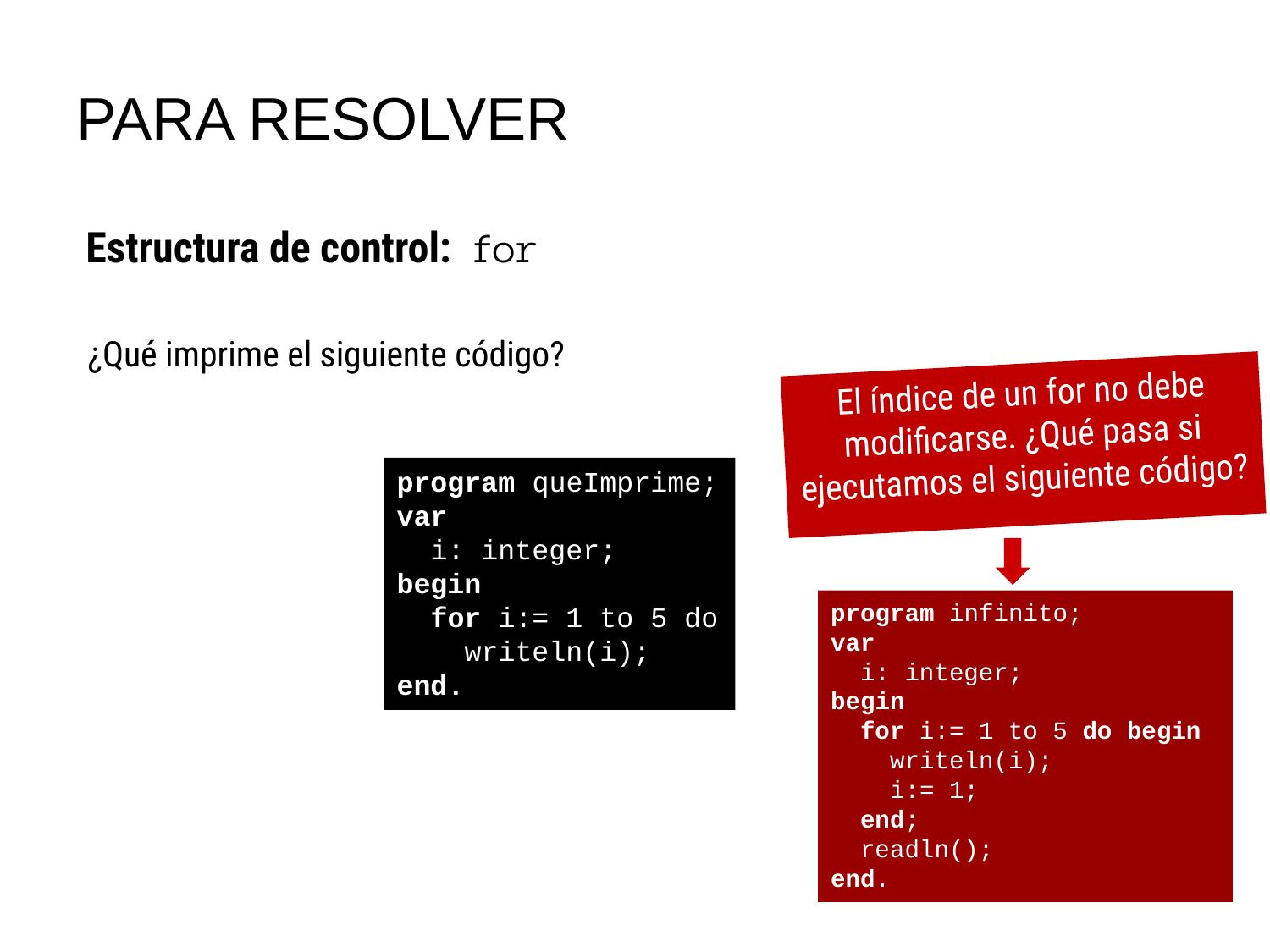

4
PARA RESOLVER
Estructura de control:  for
¿Qué imprime el siguiente código?
El índice de un for no debe modificarse. ¿Qué pasa si ejecutamos el siguiente código?
program queImprime;
var
  i: integer;
begin
  for i:= 1 to 5 do
    writeln(i);
end.

program infinito;
var
  i: integer;
begin
  for i:= 1 to 5 do begin
    writeln(i);
    i:= 1;
  end;
  readln();
end.